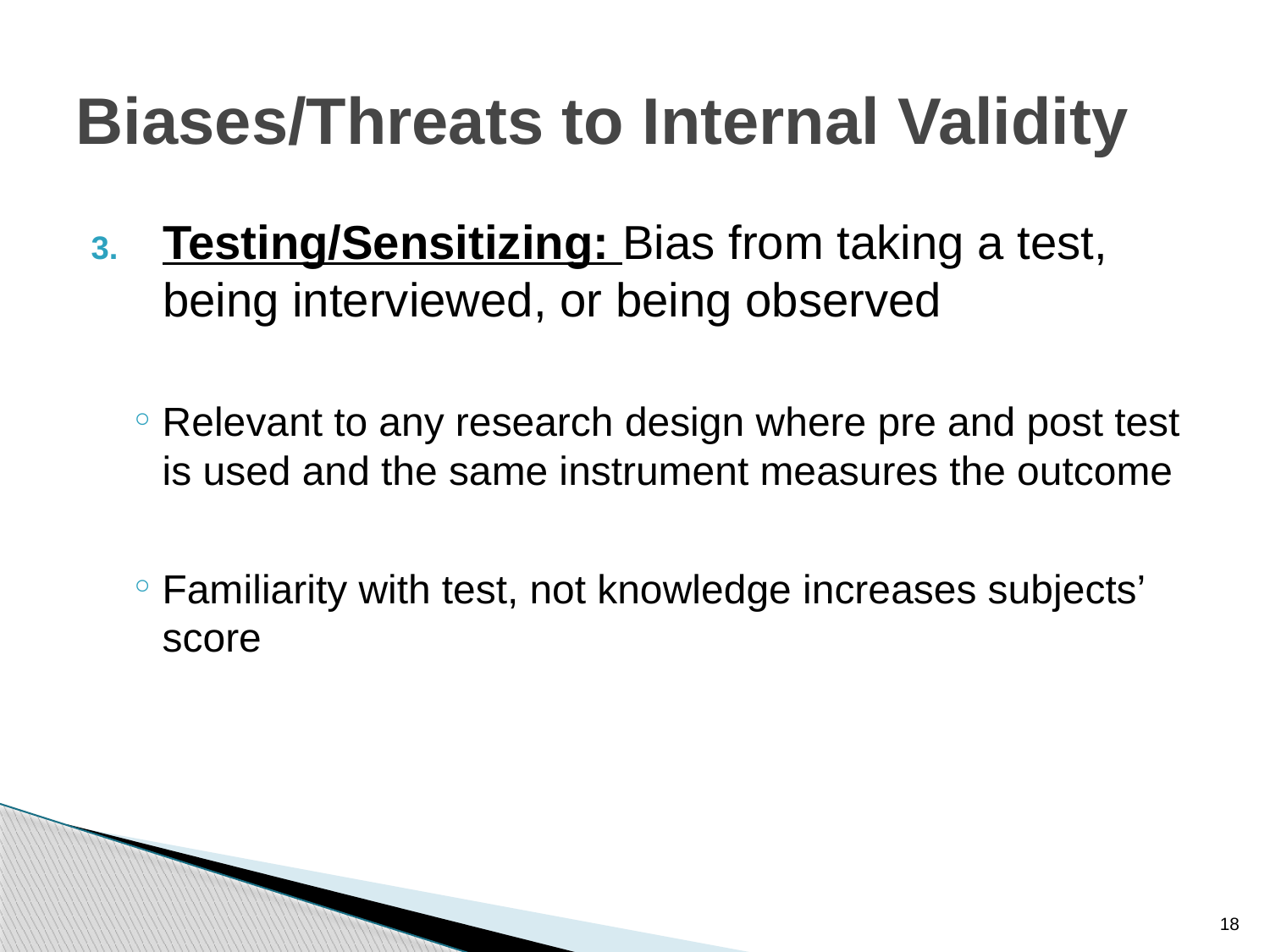

# Biases/Threats to Internal Validity
Testing/Sensitizing: Bias from taking a test, being interviewed, or being observed

Relevant to any research design where pre and post test is used and the same instrument measures the outcome

Familiarity with test, not knowledge increases subjects’ score
18